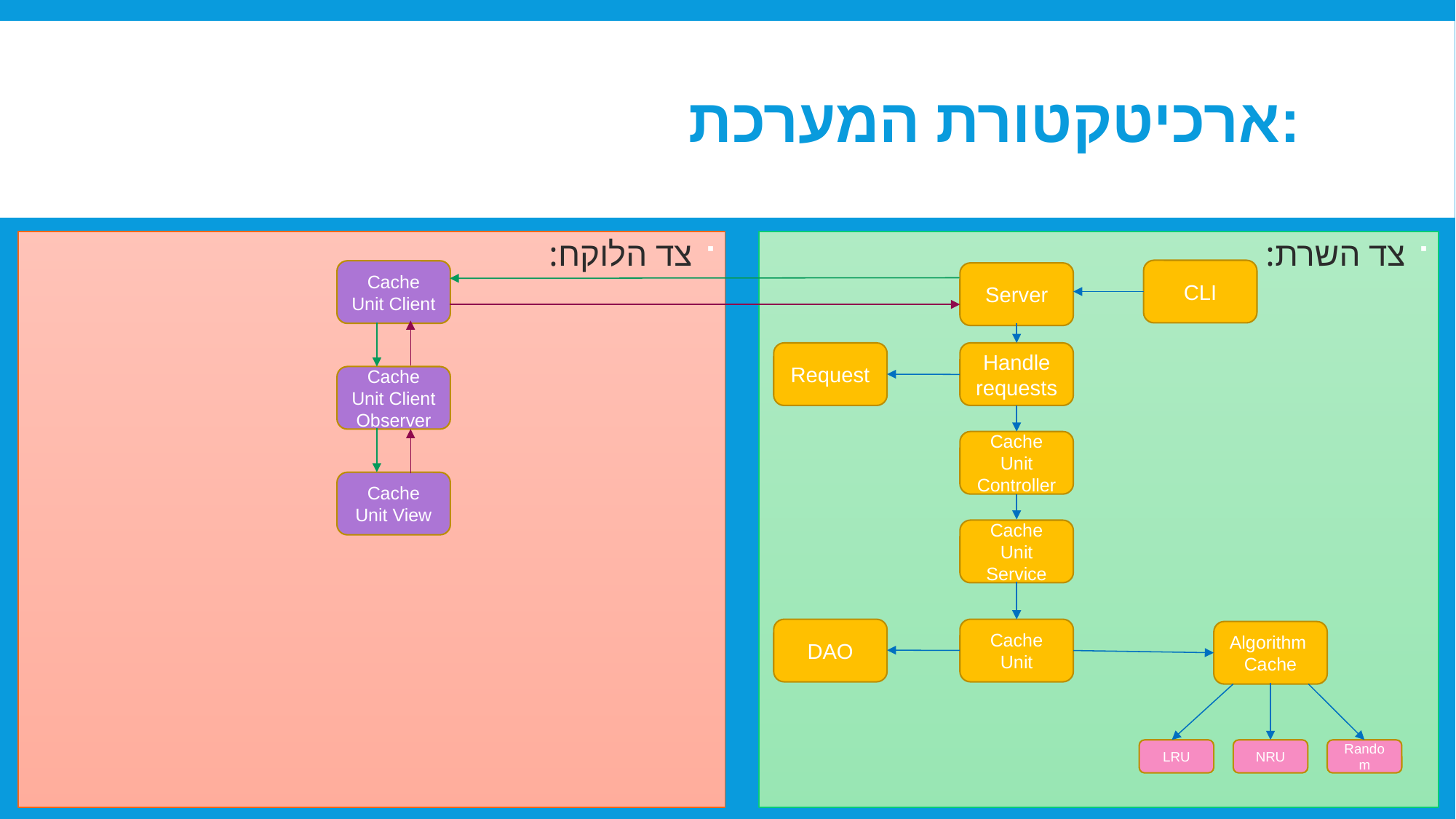

# ארכיטקטורת המערכת:
צד הלוקח:
צד השרת:
CLI
Cache Unit Client
Server
Request
Handle requests
Cache Unit Client Observer
Cache Unit Controller
Cache Unit View
Cache Unit Service
DAO
Cache Unit
Algorithm  Cache
LRU
NRU
Random